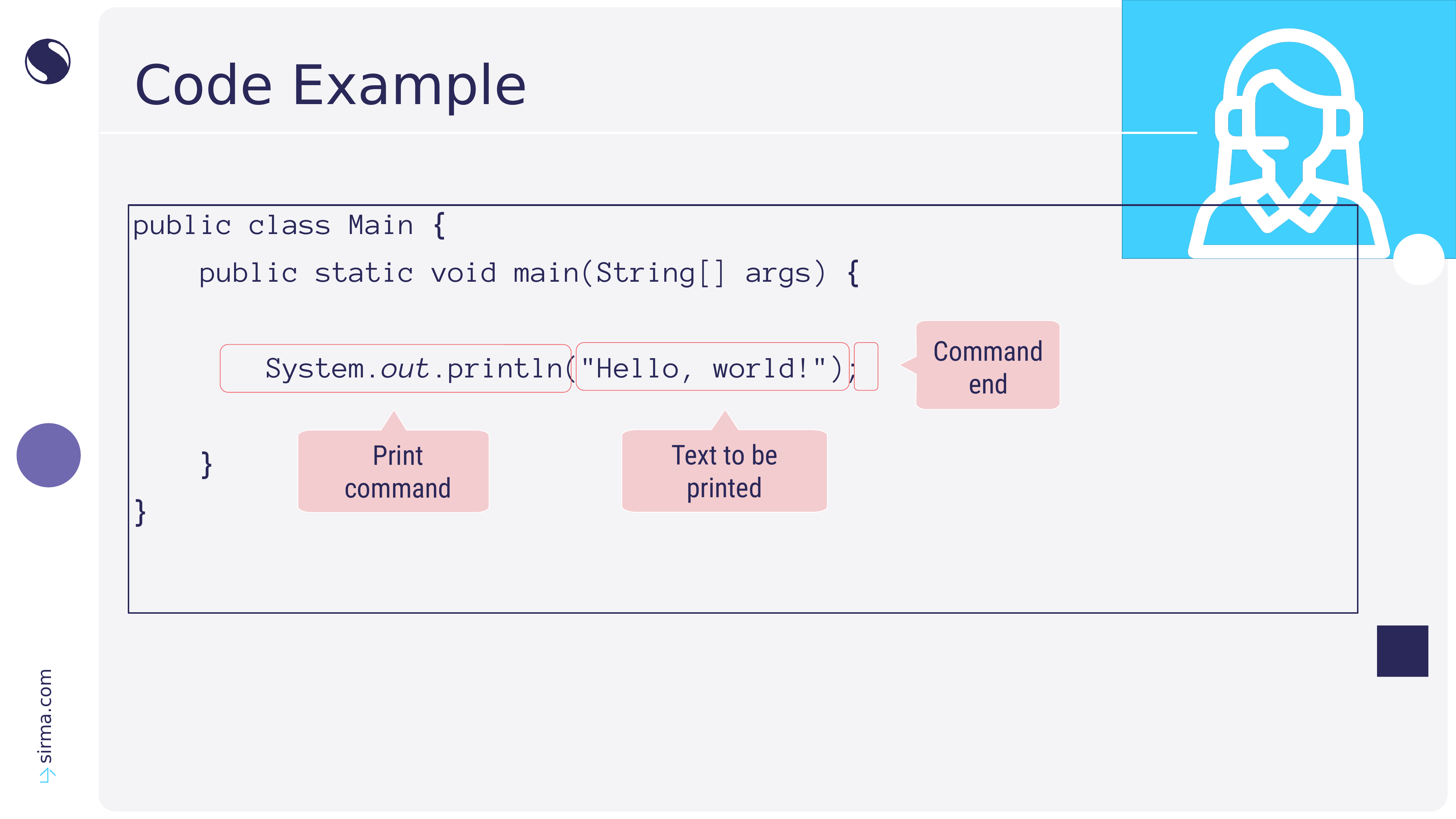

# Code Example
public class Main {
    public static void main(String[] args) {

        System.out.println("Hello, world!");

    }
}

Command end

Print command
Text to be printed